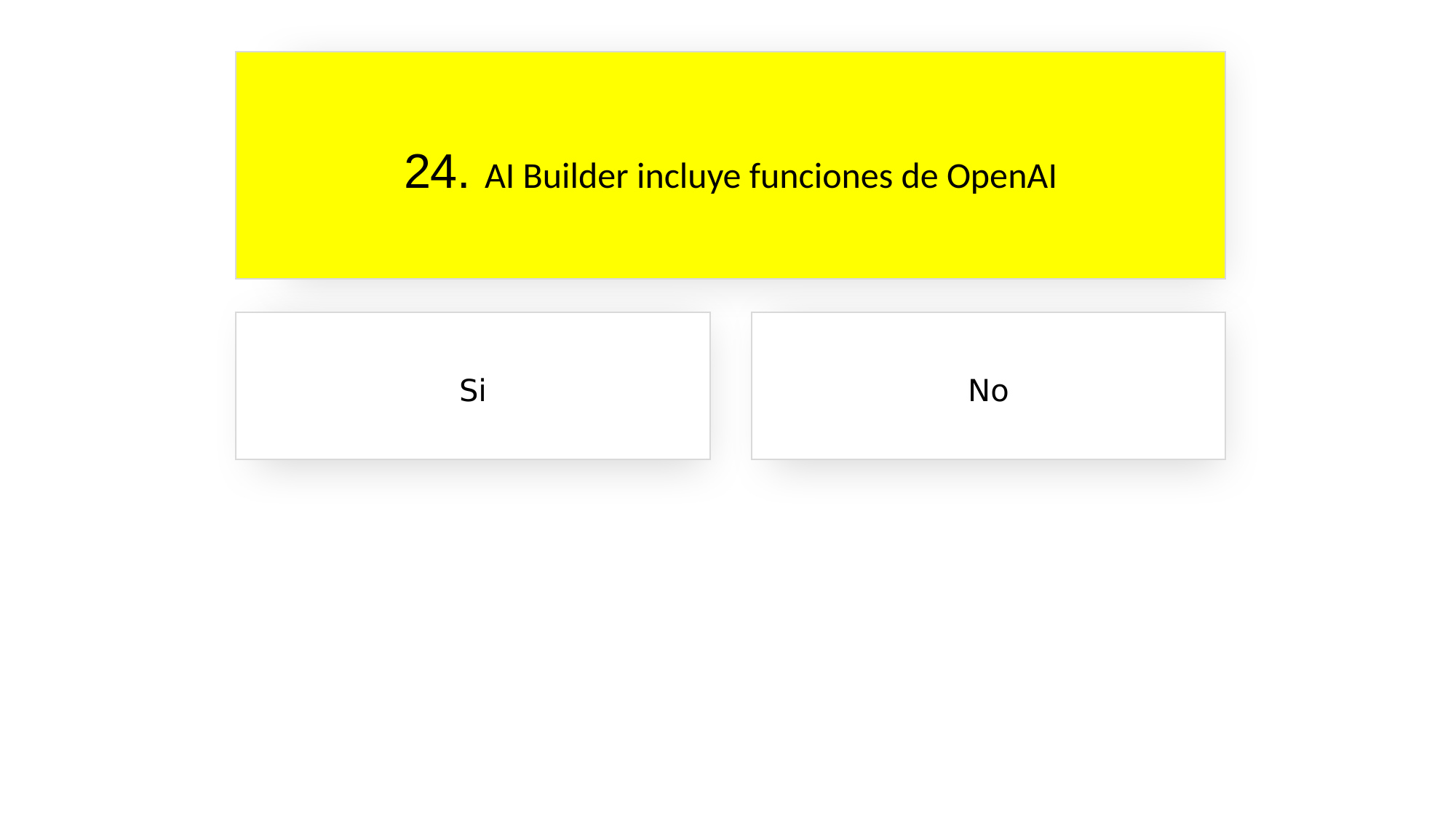

24. AI Builder incluye funciones de OpenAI
Si
No